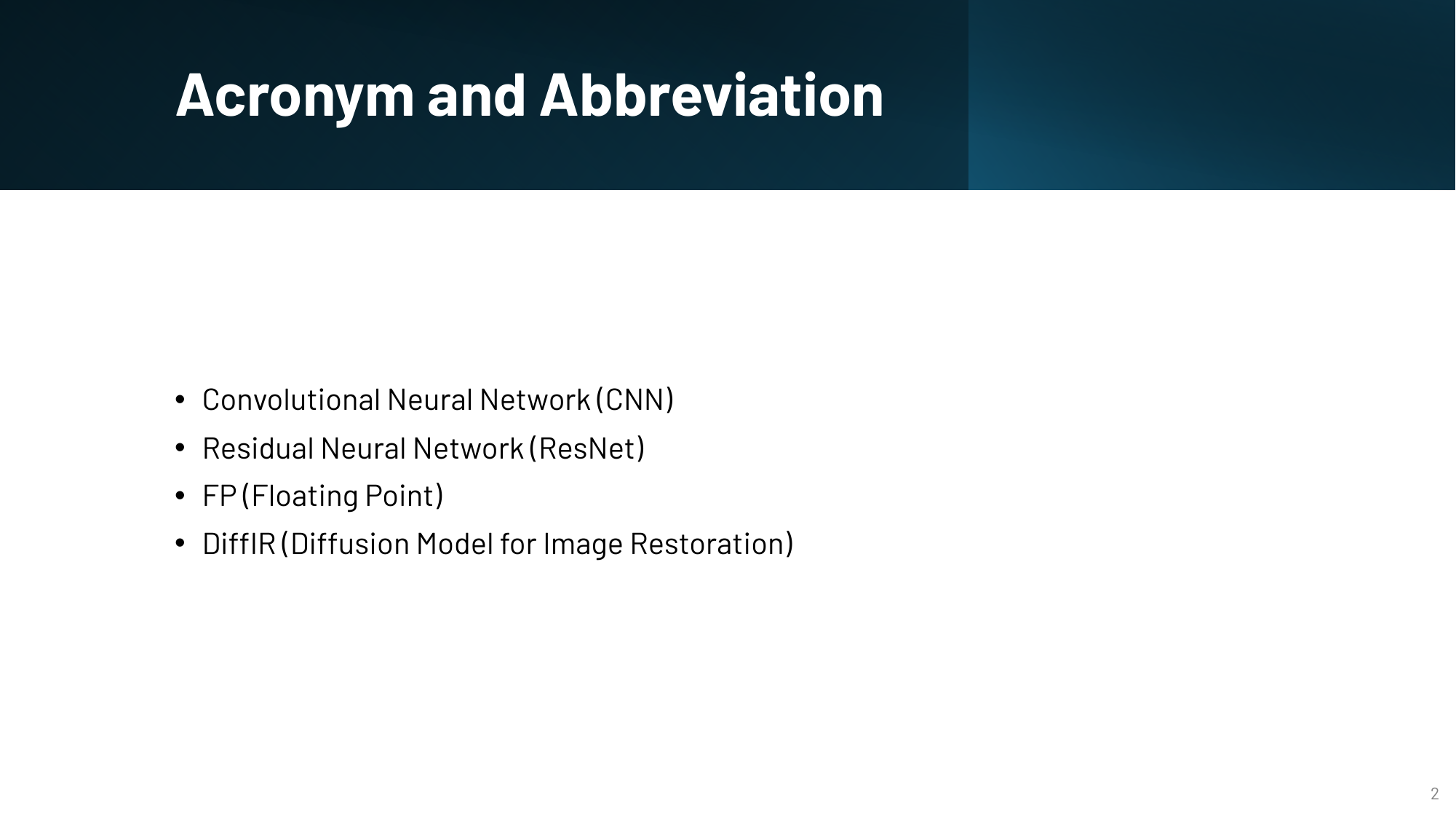

# Acronym and Abbreviation
Convolutional Neural Network (CNN)
Residual Neural Network (ResNet)
FP (Floating Point)
DiffIR (Diffusion Model for Image Restoration)

2